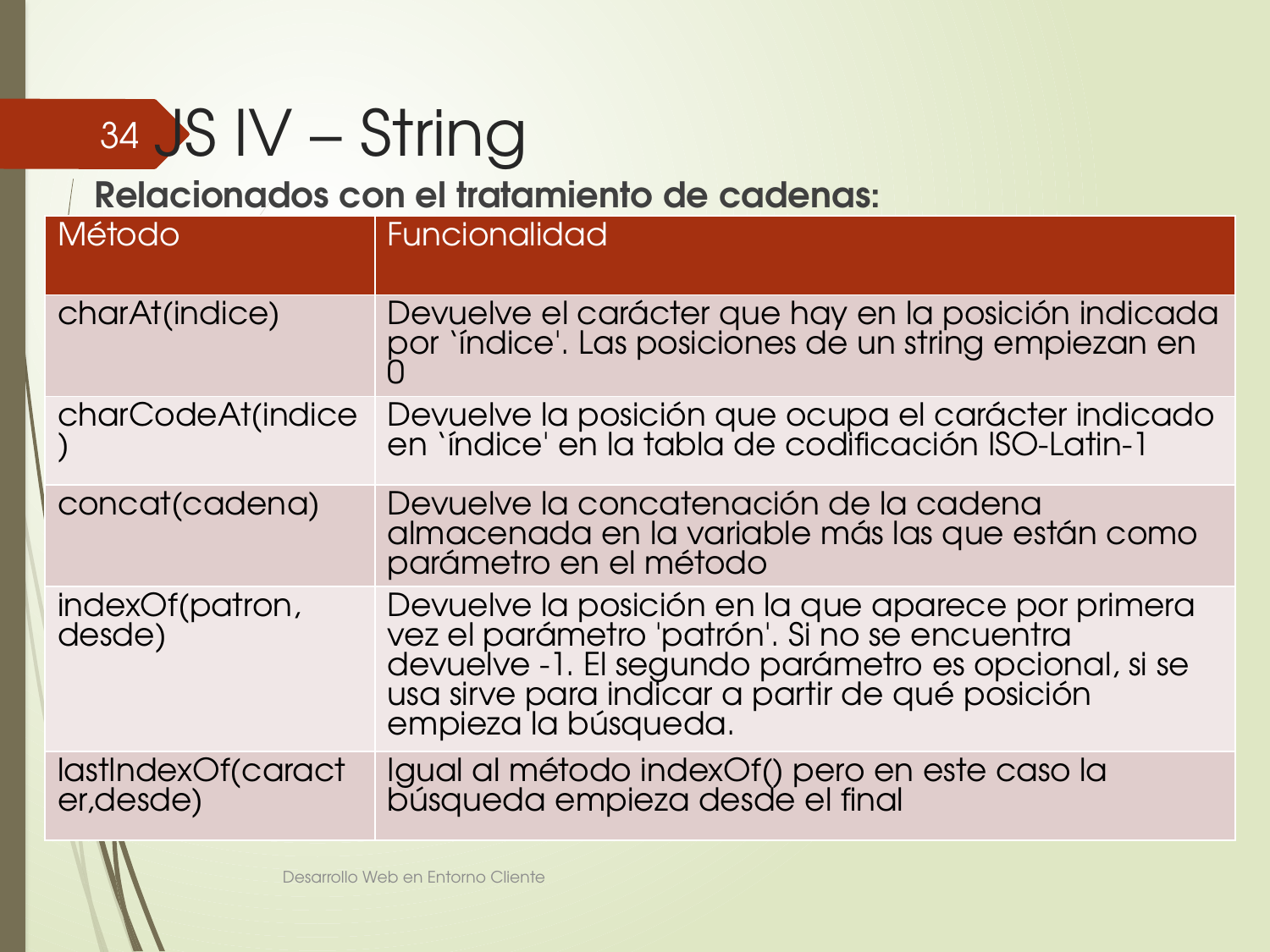

# JS IV – String
34
Relacionados con el tratamiento de cadenas:
| Método | Funcionalidad |
| --- | --- |
| charAt(indice) | Devuelve el carácter que hay en la posición indicada por ‘índice'. Las posiciones de un string empiezan en 0 |
| charCodeAt(indice) | Devuelve la posición que ocupa el carácter indicado en ‘índice' en la tabla de codificación ISO-Latin-1 |
| concat(cadena) | Devuelve la concatenación de la cadena almacenada en la variable más las que están como parámetro en el método |
| indexOf(patron, desde) | Devuelve la posición en la que aparece por primera vez el parámetro 'patrón'. Si no se encuentra devuelve -1. El segundo parámetro es opcional, si se usa sirve para indicar a partir de qué posición empieza la búsqueda. |
| lastIndexOf(caracter,desde) | Igual al método indexOf() pero en este caso la búsqueda empieza desde el final |
Desarrollo Web en Entorno Cliente